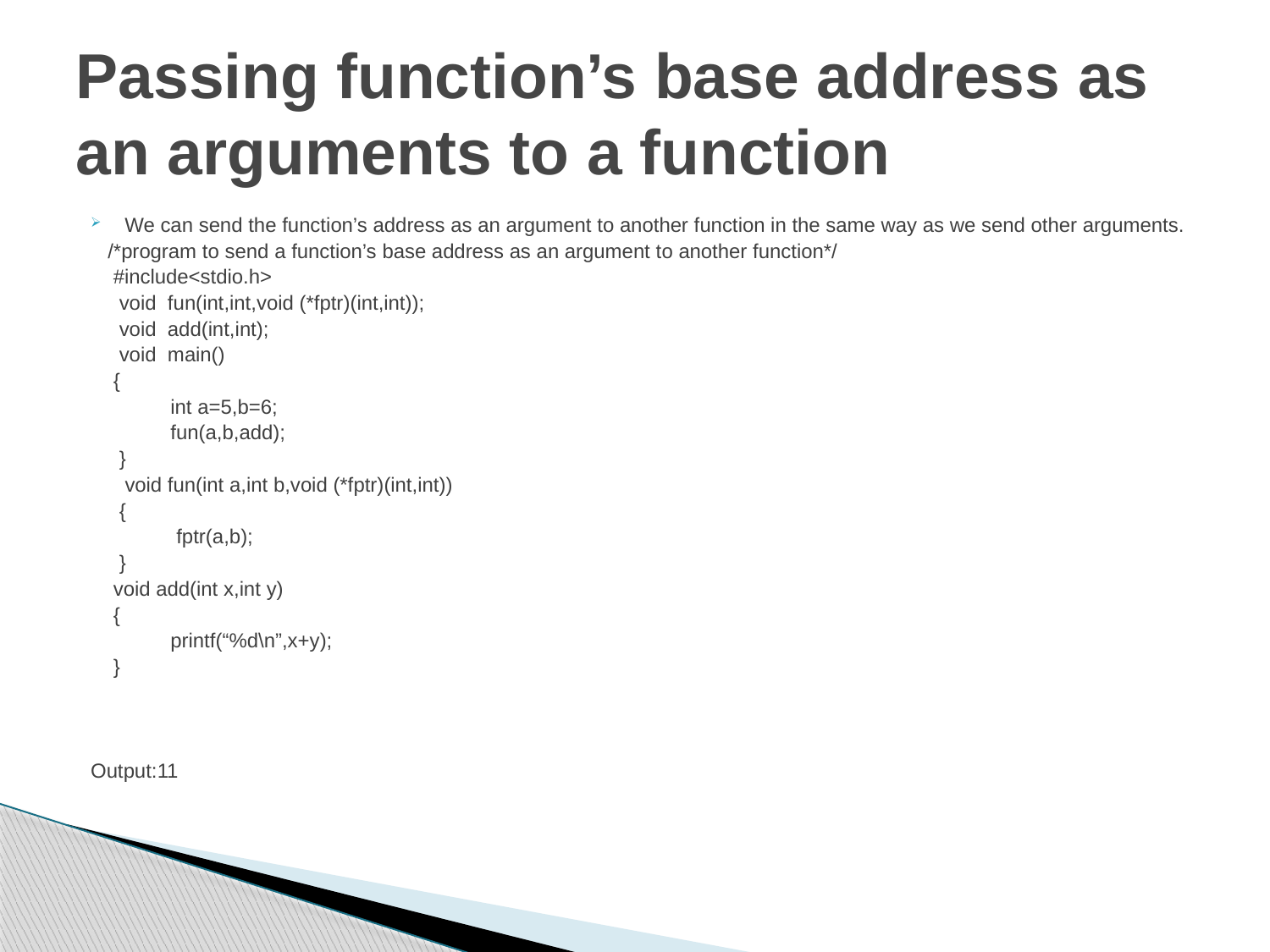

# Passing function’s base address as an arguments to a function
We can send the function’s address as an argument to another function in the same way as we send other arguments.
   /*program to send a function’s base address as an argument to another function*/
    #include<stdio.h>
     void  fun(int,int,void (*fptr)(int,int));
     void  add(int,int);
     void  main()
    {
              int a=5,b=6;
              fun(a,b,add);
     }
      void fun(int a,int b,void (*fptr)(int,int))
     {
               fptr(a,b);
     }
    void add(int x,int y)
    {
              printf(“%d\n”,x+y);
    }

Output:11